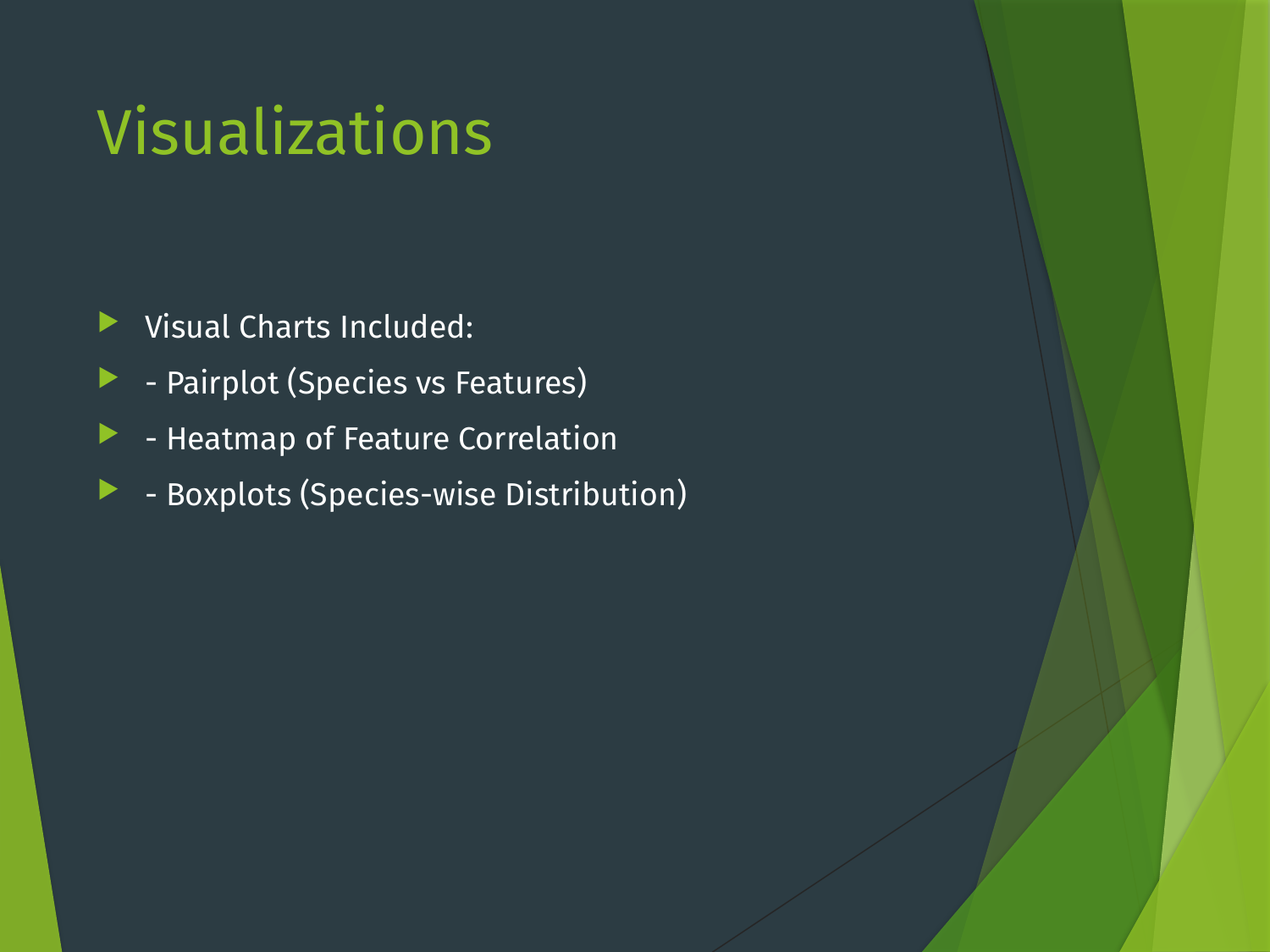

# Visualizations
Visual Charts Included:
- Pairplot (Species vs Features)
- Heatmap of Feature Correlation
- Boxplots (Species-wise Distribution)